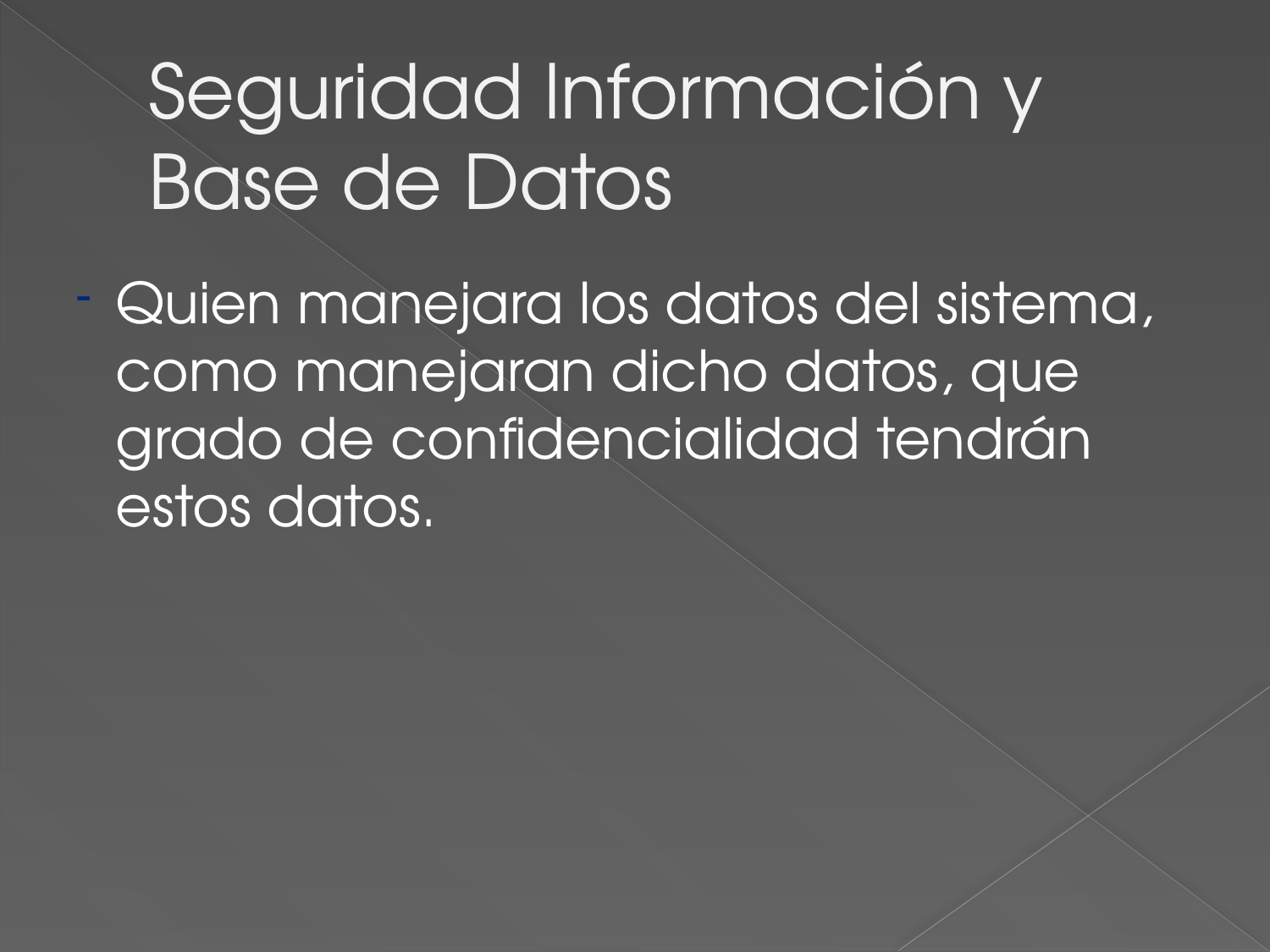

# Seguridad Información y Base de Datos
Quien manejara los datos del sistema, como manejaran dicho datos, que grado de confidencialidad tendrán estos datos.